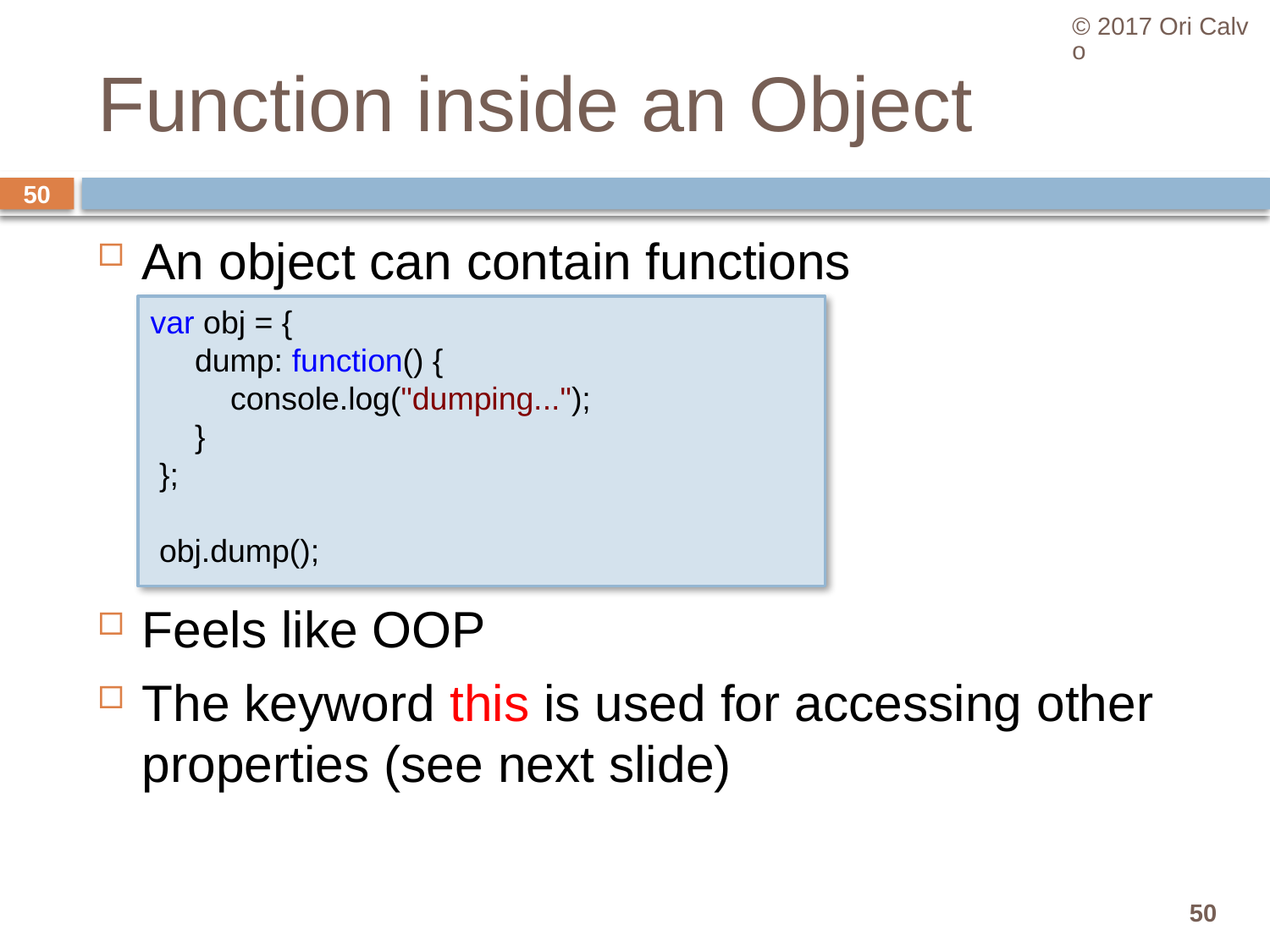

© 2017 Ori Calvo
# Function inside an Object
50
An object can contain functions

Feels like OOP
The keyword this is used for accessing other properties (see next slide)
var obj = {
     dump: function() {
         console.log("dumping...");
     }
 };

 obj.dump();